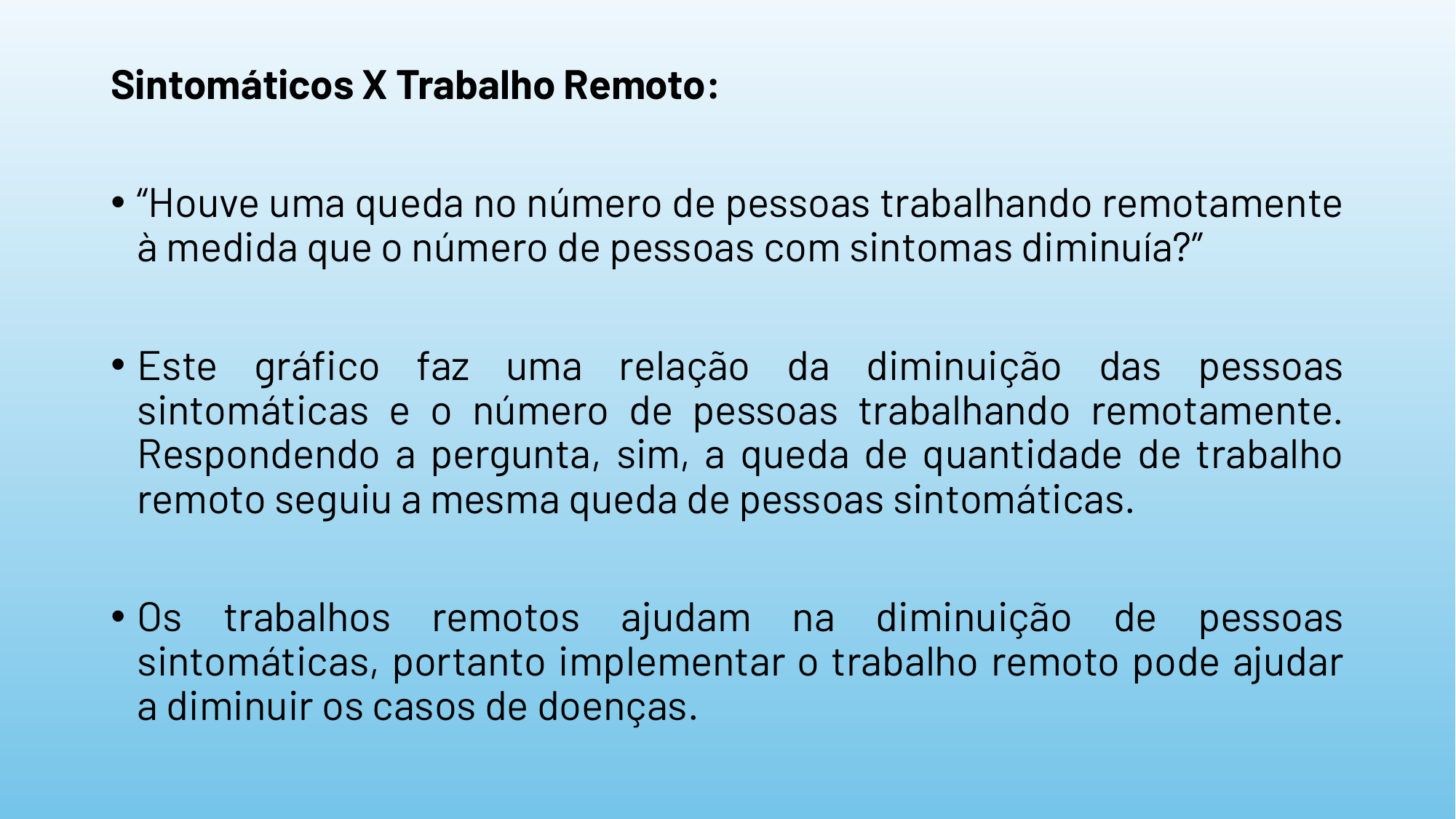

Sintomáticos X Trabalho Remoto:

	“Houve uma queda no número de pessoas trabalhando remotamente à medida que o número de pessoas com sintomas diminuía?”

	Este gráfico faz uma relação da diminuição das pessoas sintomáticas e o número de pessoas trabalhando remotamente. Respondendo a pergunta, sim, a queda de quantidade de trabalho remoto seguiu a mesma queda de pessoas sintomáticas.

Os trabalhos remotos ajudam na diminuição de pessoas sintomáticas, portanto implementar o trabalho remoto pode ajudar a diminuir os casos de doenças.